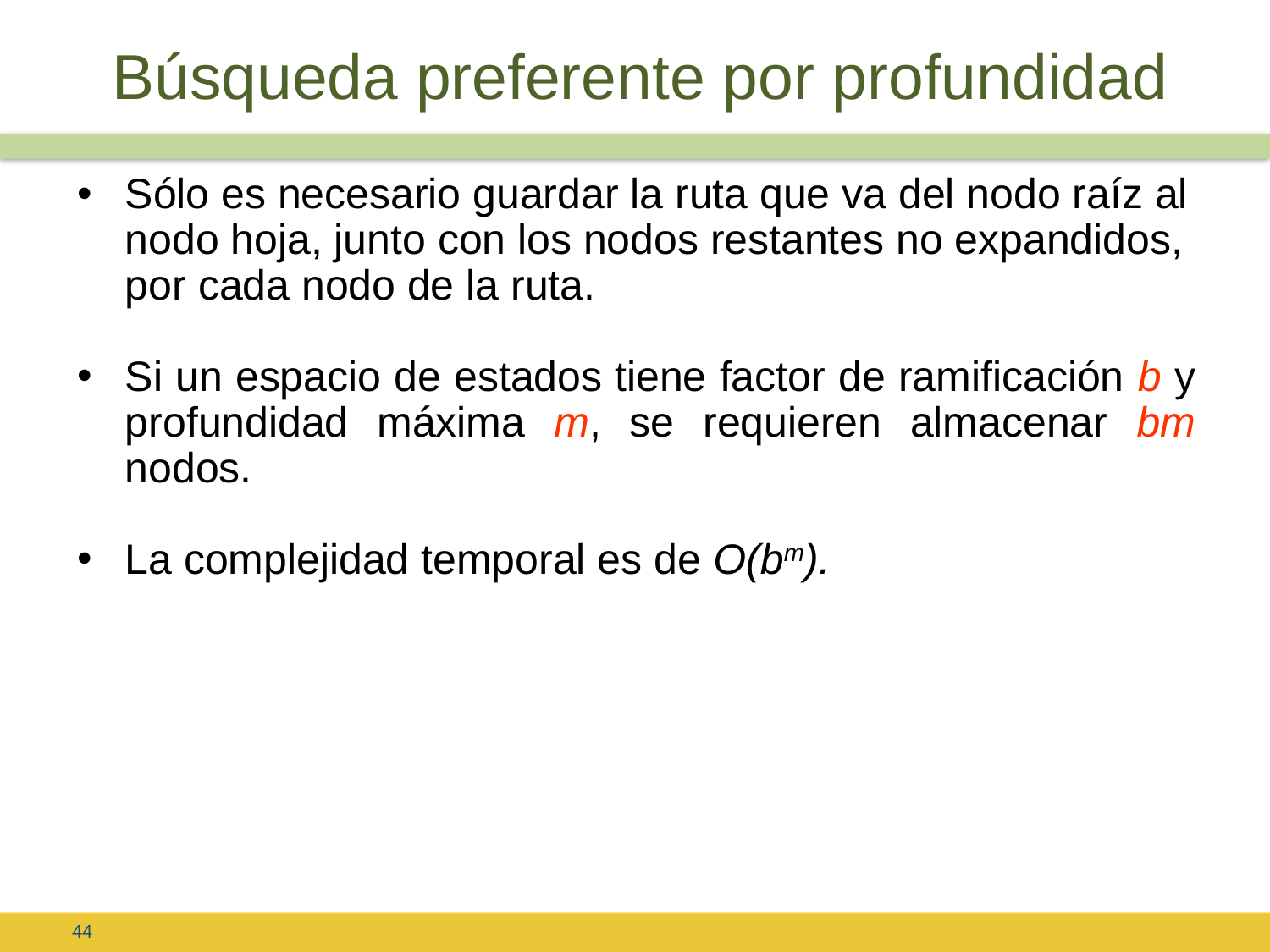

# Búsqueda preferente por profundidad
Sólo es necesario guardar la ruta que va del nodo raíz al nodo hoja, junto con los nodos restantes no expandidos, por cada nodo de la ruta.

Si un espacio de estados tiene factor de ramificación b y profundidad máxima m, se requieren almacenar bm nodos.

La complejidad temporal es de O(bm).